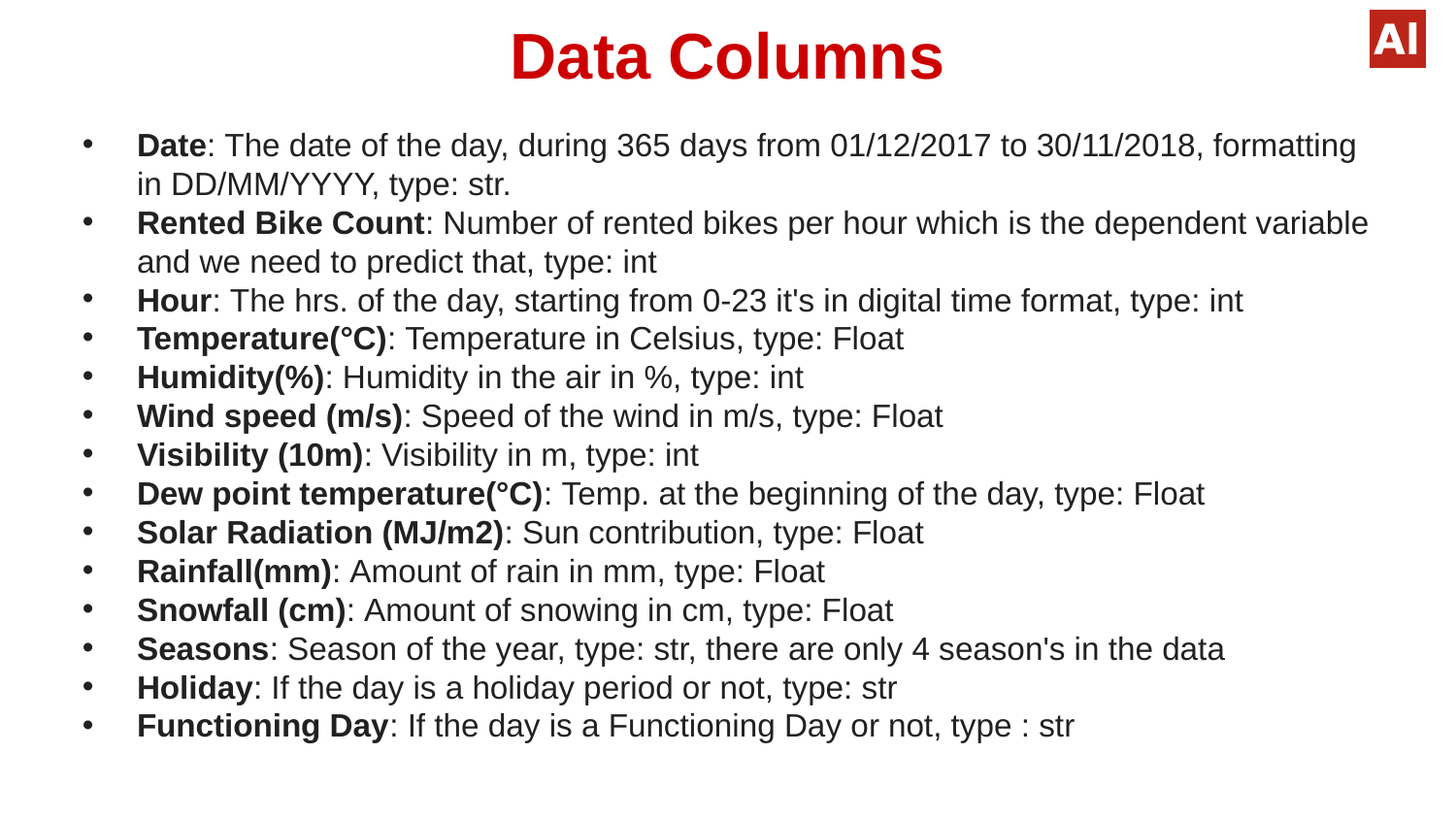

# Data Columns
Date: The date of the day, during 365 days from 01/12/2017 to 30/11/2018, formatting in DD/MM/YYYY, type: str.
Rented Bike Count: Number of rented bikes per hour which is the dependent variable and we need to predict that, type: int
Hour: The hrs. of the day, starting from 0-23 it's in digital time format, type: int
Temperature(°C): Temperature in Celsius, type: Float
Humidity(%): Humidity in the air in %, type: int
Wind speed (m/s): Speed of the wind in m/s, type: Float
Visibility (10m): Visibility in m, type: int
Dew point temperature(°C): Temp. at the beginning of the day, type: Float
Solar Radiation (MJ/m2): Sun contribution, type: Float
Rainfall(mm): Amount of rain in mm, type: Float
Snowfall (cm): Amount of snowing in cm, type: Float
Seasons: Season of the year, type: str, there are only 4 season's in the data
Holiday: If the day is a holiday period or not, type: str
Functioning Day: If the day is a Functioning Day or not, type : str